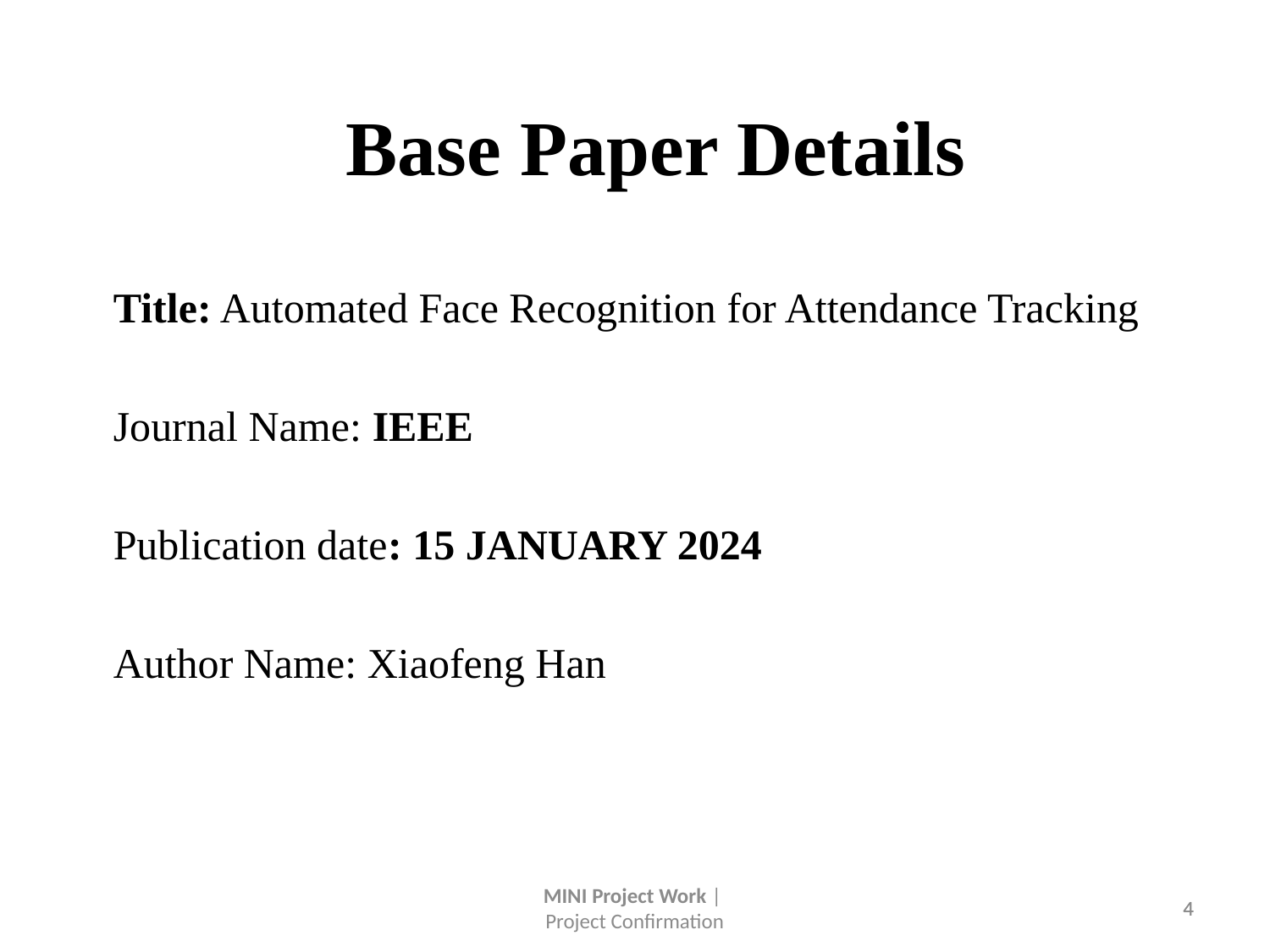

# Base Paper Details

Title: Automated Face Recognition for Attendance Tracking

Journal Name: IEEE

Publication date: 15 JANUARY 2024

Author Name: Xiaofeng Han
MINI Project Work |
Project Confirmation
4
4